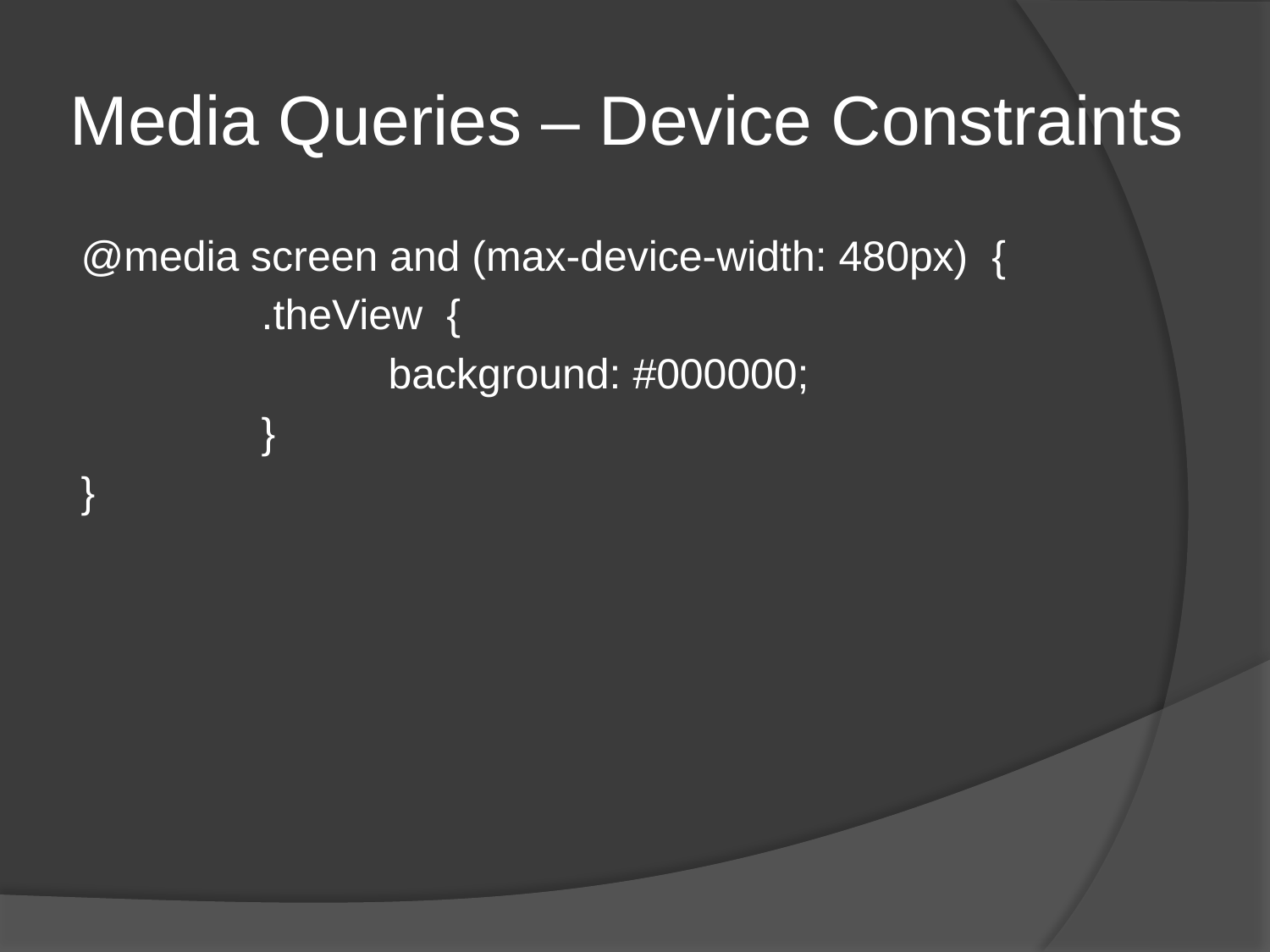

# Media Queries – Device Constraints
@media screen and (max-device-width: 480px)  {
		.theView  {
			background: #000000;
		}
}